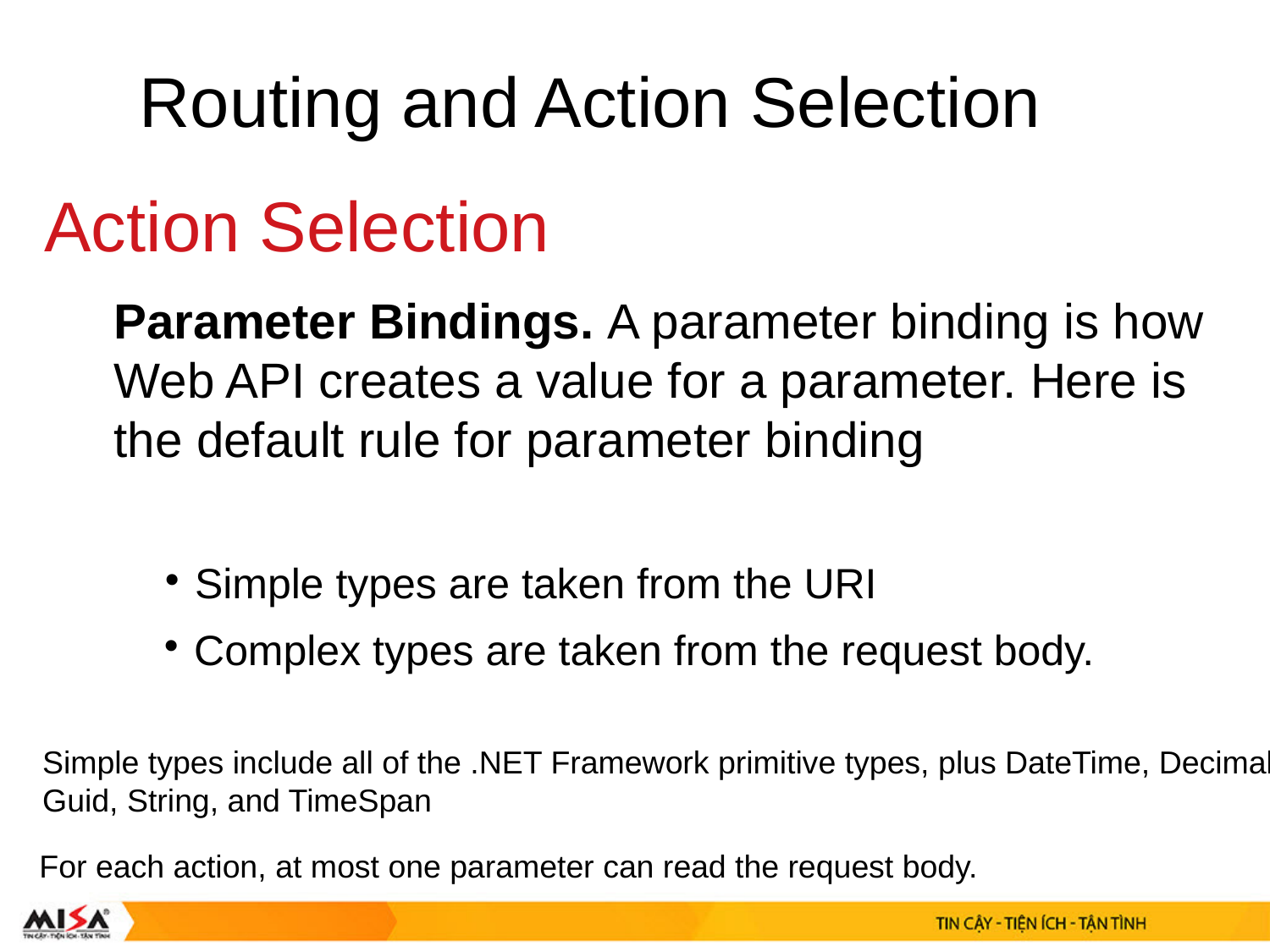

Routing and Action Selection
Action Selection
Parameter Bindings. A parameter binding is how Web API creates a value for a parameter. Here is the default rule for parameter binding
Simple types are taken from the URI
Complex types are taken from the request body.
Simple types include all of the .NET Framework primitive types, plus DateTime, Decimal, Guid, String, and TimeSpan
For each action, at most one parameter can read the request body.